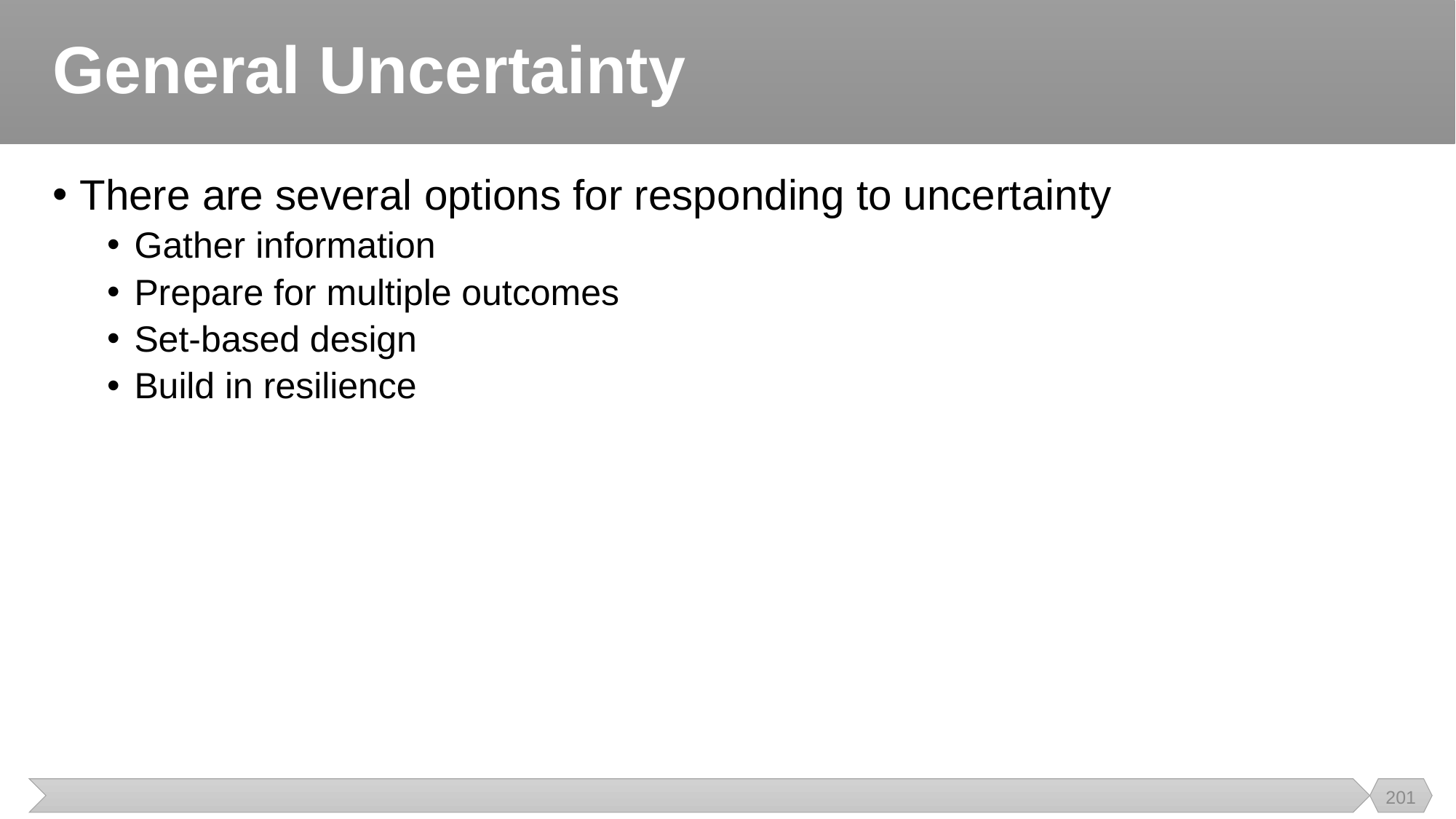

# General Uncertainty
There are several options for responding to uncertainty
Gather information
Prepare for multiple outcomes
Set-based design
Build in resilience
201